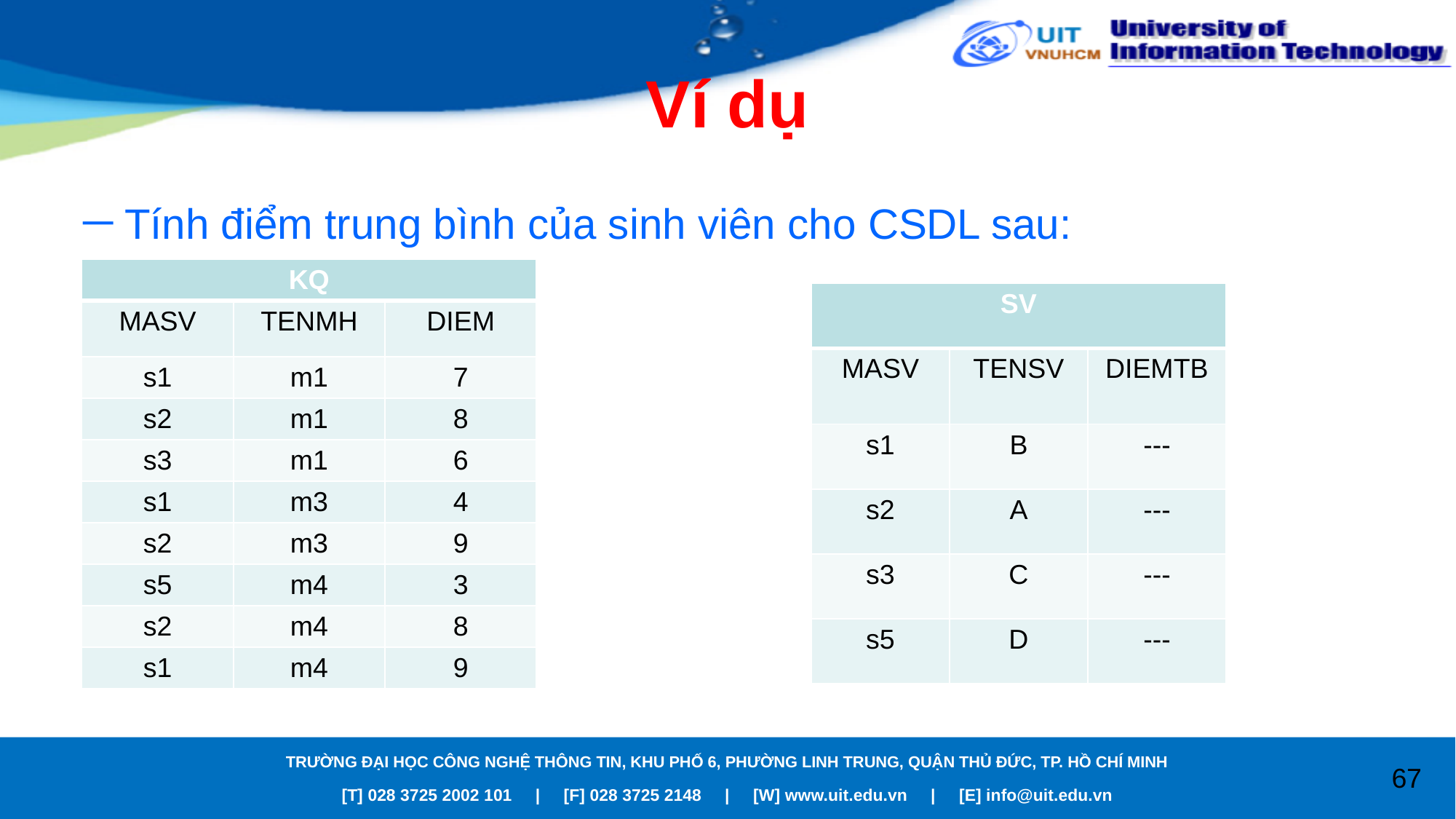

# Ví dụ
Tính điểm trung bình của sinh viên cho CSDL sau:
| KQ |  |  |
| --- | --- | --- |
| MASV | TENMH | DIEM |
| s1 | m1 | 7 |
| s2 | m1 | 8 |
| s3 | m1 | 6 |
| s1 | m3 | 4 |
| s2 | m3 | 9 |
| s5 | m4 | 3 |
| s2 | m4 | 8 |
| s1 | m4 | 9 |
| SV |  |  |
| --- | --- | --- |
| MASV | TENSV | DIEMTB |
| s1 | B | --- |
| s2 | A | --- |
| s3 | C | --- |
| s5 | D | --- |